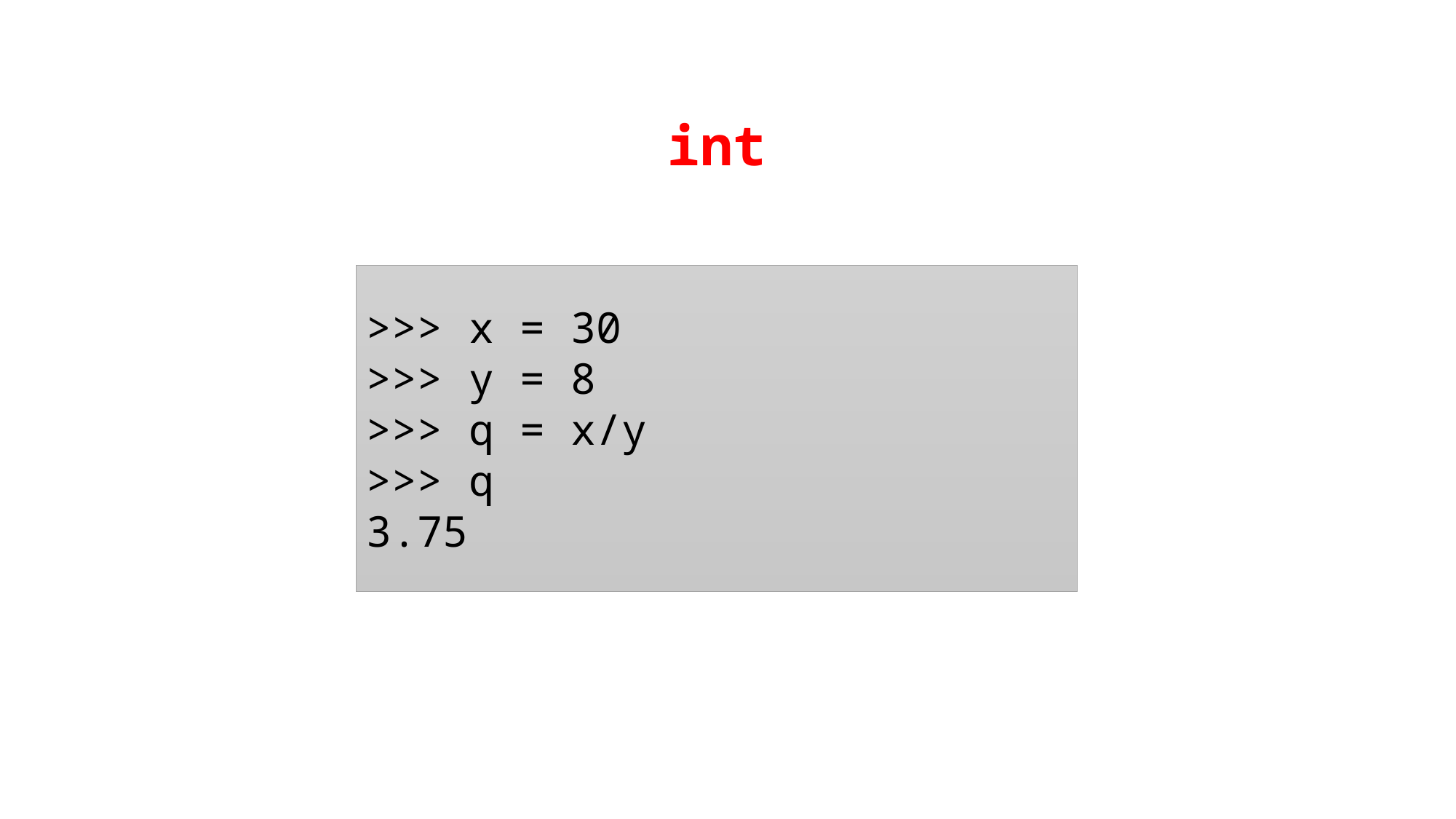

# int
>>> x = 30
>>> y = 8
>>> q = x/y
>>> q
3.75